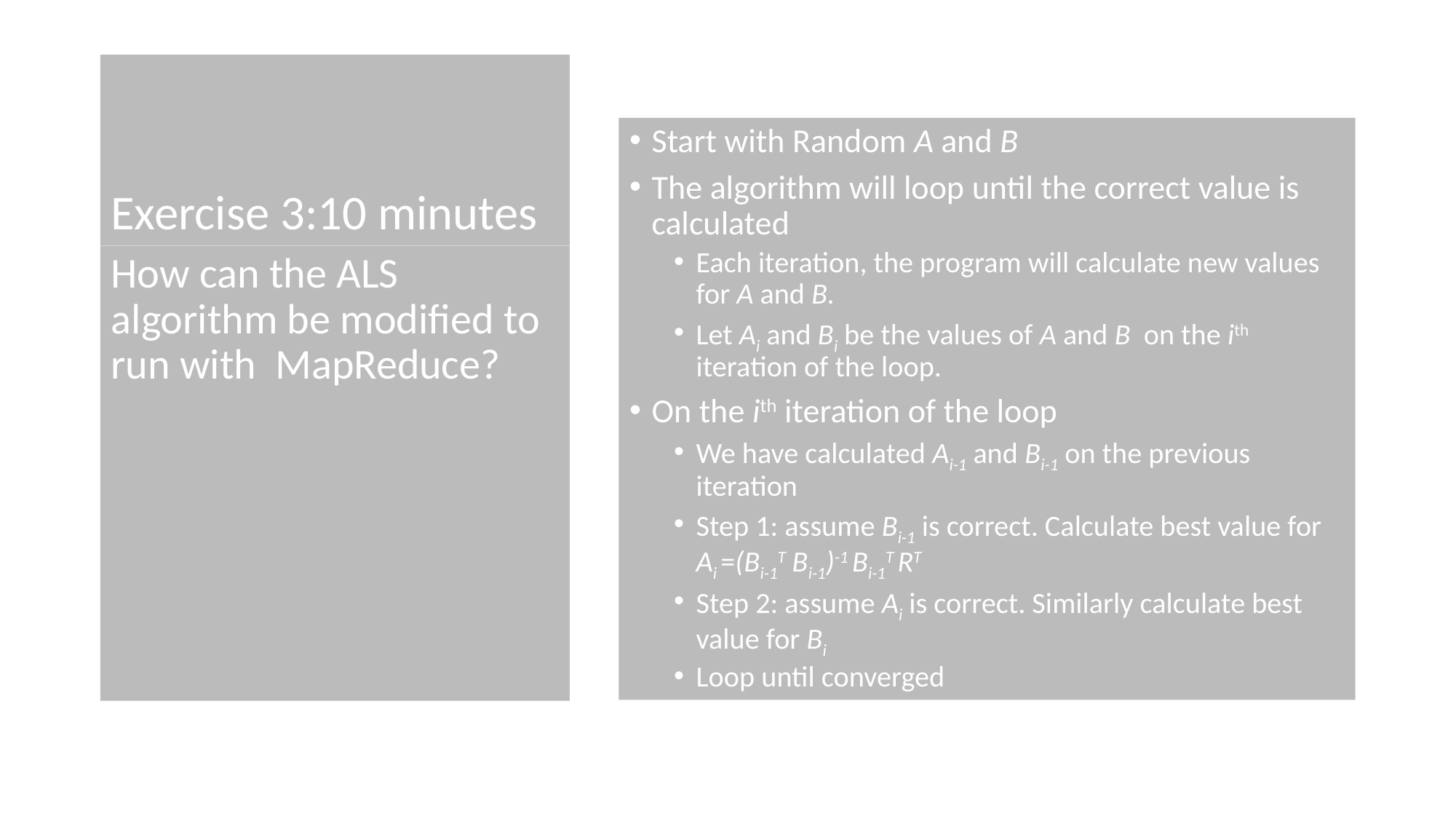

# Exercise 3:10 minutes
Start with Random A and B
The algorithm will loop until the correct value is calculated
Each iteration, the program will calculate new values for A and B.
Let Ai and Bi be the values of A and B  on the ith iteration of the loop.
On the ith iteration of the loop
We have calculated Ai-1 and Bi-1 on the previous iteration
Step 1: assume Bi-1 is correct. Calculate best value for Ai =(Bi-1T Bi-1)-1 Bi-1T RT
Step 2: assume Ai is correct. Similarly calculate best value for Bi
Loop until converged
How can the ALS algorithm be modified to run with  MapReduce?